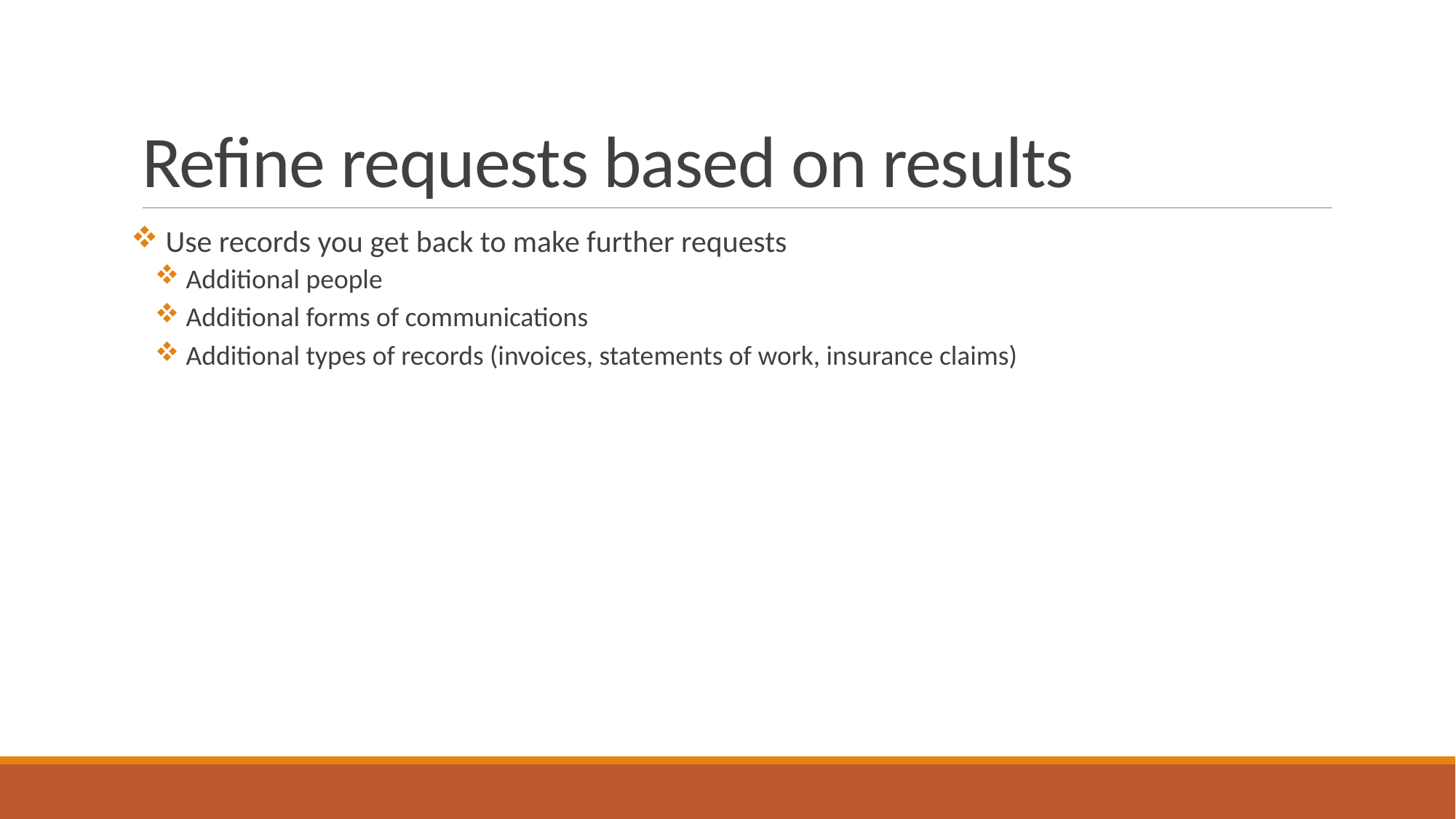

# Refine requests based on results
 Use records you get back to make further requests
 Additional people
 Additional forms of communications
 Additional types of records (invoices, statements of work, insurance claims)